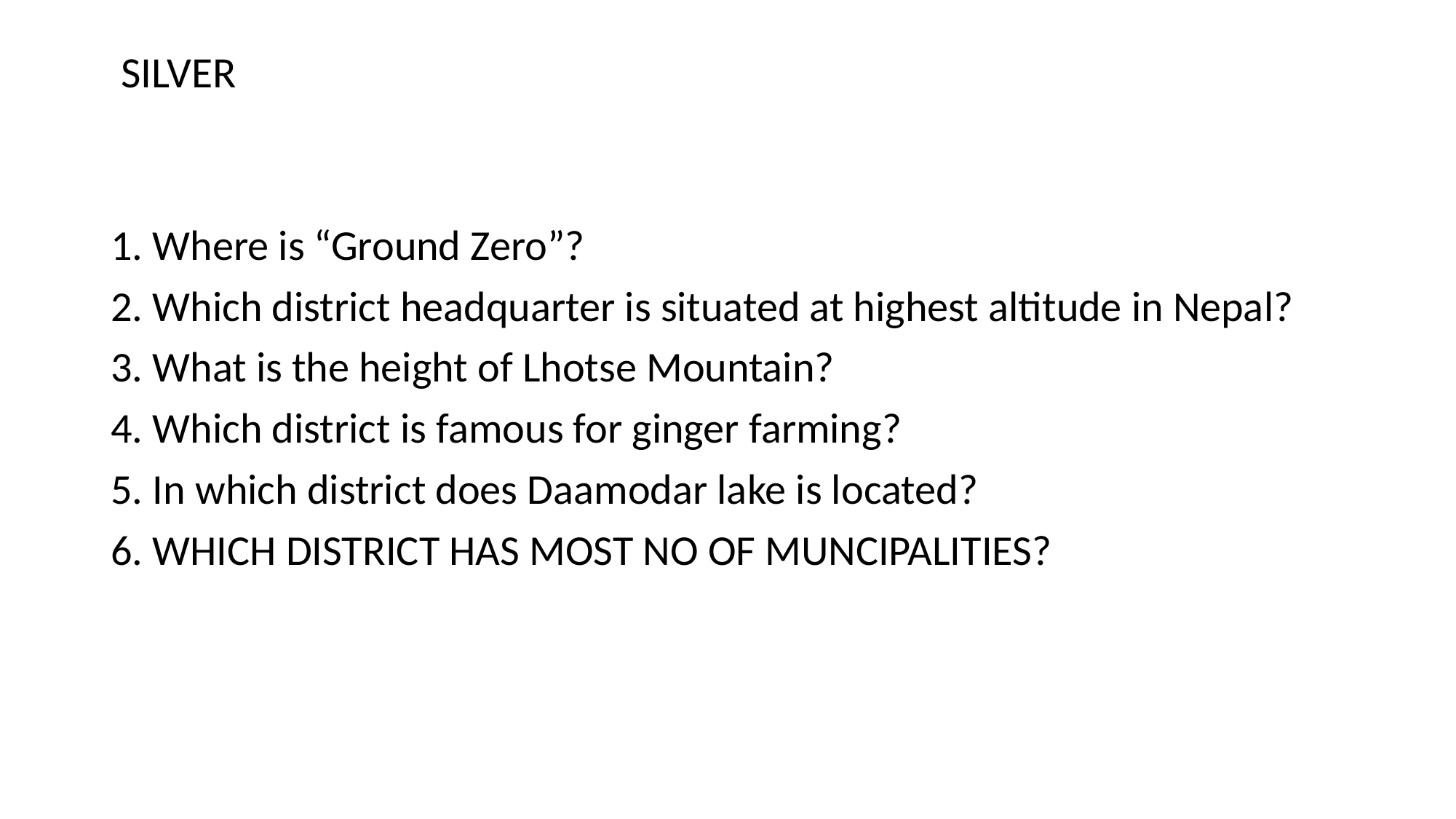

# SILVER
1. Where is “Ground Zero”?
2. Which district headquarter is situated at highest altitude in Nepal?
3. What is the height of Lhotse Mountain?
4. Which district is famous for ginger farming?
5. In which district does Daamodar lake is located?
6. WHICH DISTRICT HAS MOST NO OF MUNCIPALITIES?